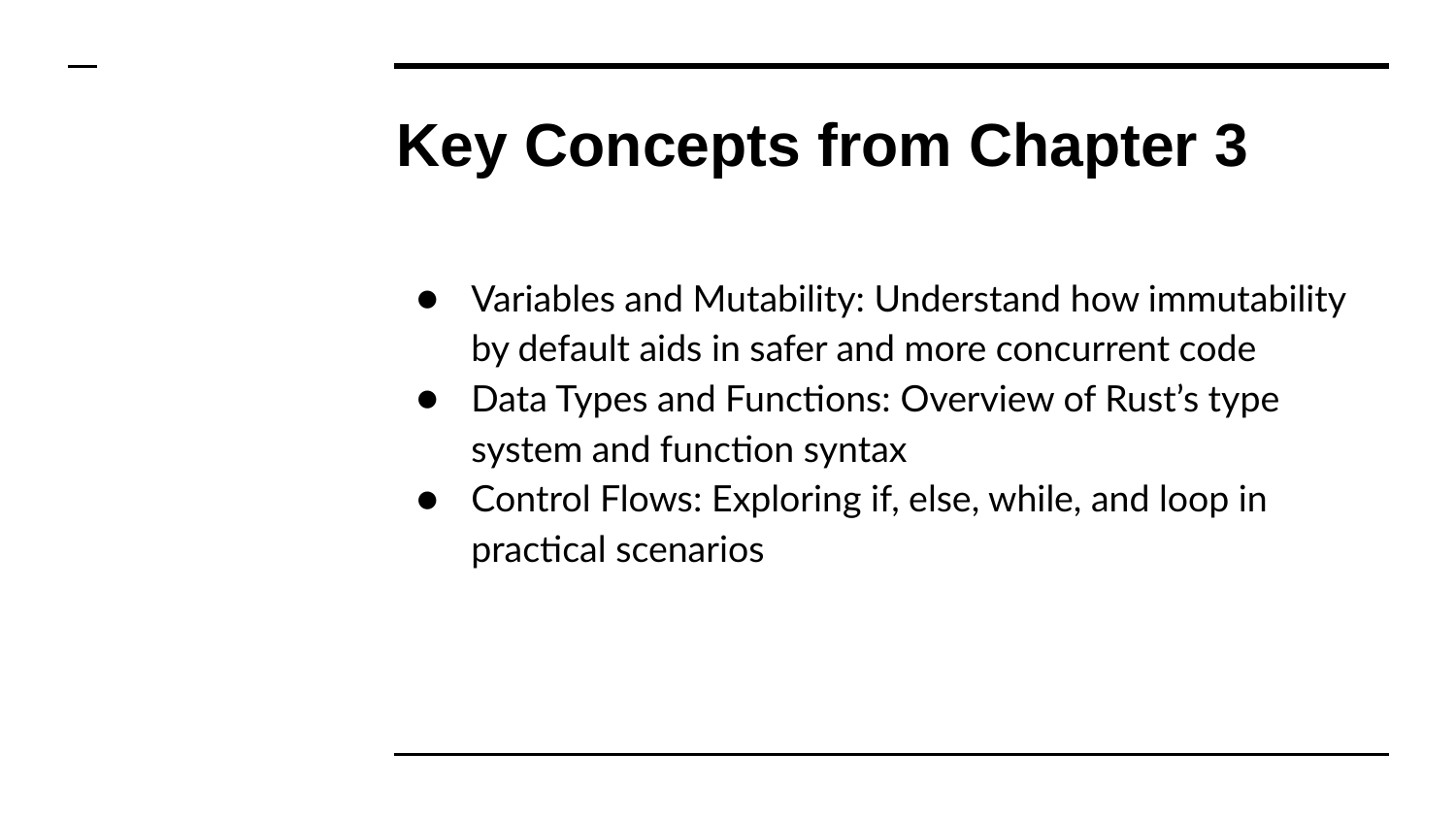

# Key Concepts from Chapter 3
Variables and Mutability: Understand how immutability by default aids in safer and more concurrent code
Data Types and Functions: Overview of Rust’s type system and function syntax
Control Flows: Exploring if, else, while, and loop in practical scenarios